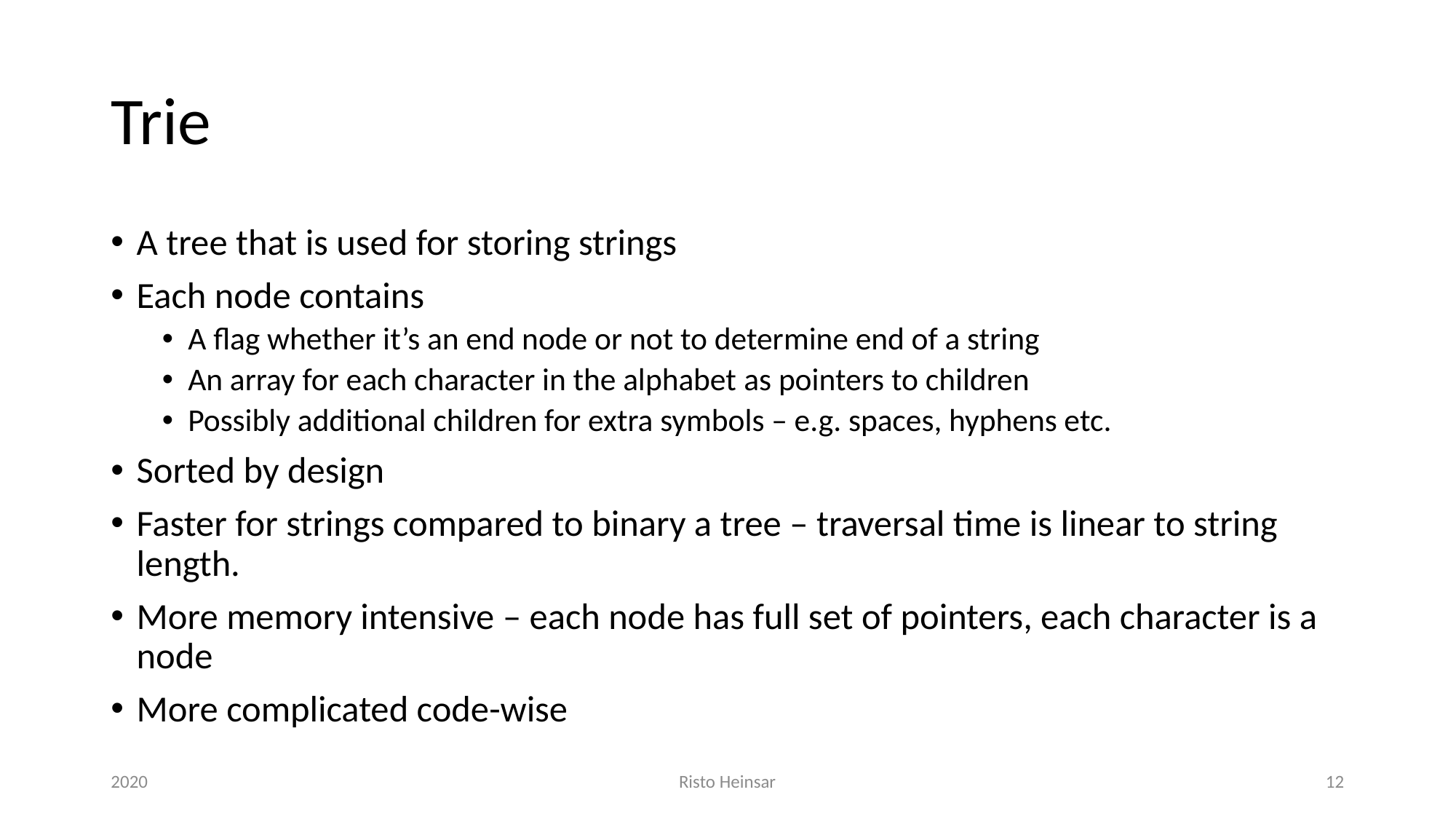

# Trie
A tree that is used for storing strings
Each node contains
A flag whether it’s an end node or not to determine end of a string
An array for each character in the alphabet as pointers to children
Possibly additional children for extra symbols – e.g. spaces, hyphens etc.
Sorted by design
Faster for strings compared to binary a tree – traversal time is linear to string length.
More memory intensive – each node has full set of pointers, each character is a node
More complicated code-wise
2020
Risto Heinsar
12